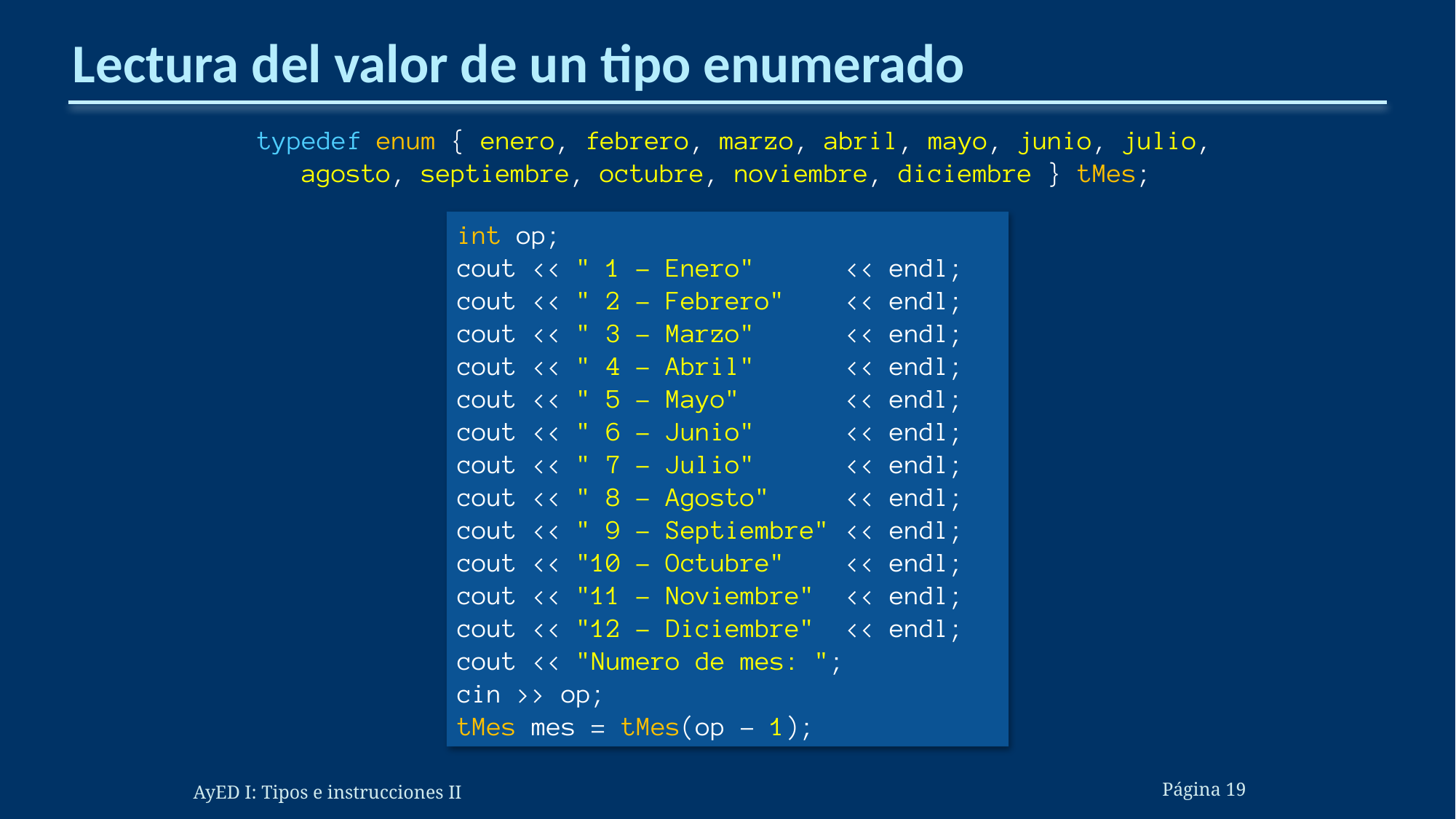

# Lectura del valor de un tipo enumerado
typedef enum { enero, febrero, marzo, abril, mayo, junio, julio,
   agosto, septiembre, octubre, noviembre, diciembre } tMes;

int op;
cout << " 1 - Enero"      << endl;
cout << " 2 - Febrero"    << endl;
cout << " 3 - Marzo"      << endl;
cout << " 4 - Abril"      << endl;
cout << " 5 - Mayo"       << endl;
cout << " 6 - Junio"      << endl;
cout << " 7 - Julio"      << endl;
cout << " 8 - Agosto"     << endl;
cout << " 9 - Septiembre" << endl;
cout << "10 - Octubre"    << endl;
cout << "11 - Noviembre"  << endl;
cout << "12 - Diciembre"  << endl;
cout << "Numero de mes: ";
cin >> op;
tMes mes = tMes(op - 1);
AyED I: Tipos e instrucciones II
Página 19